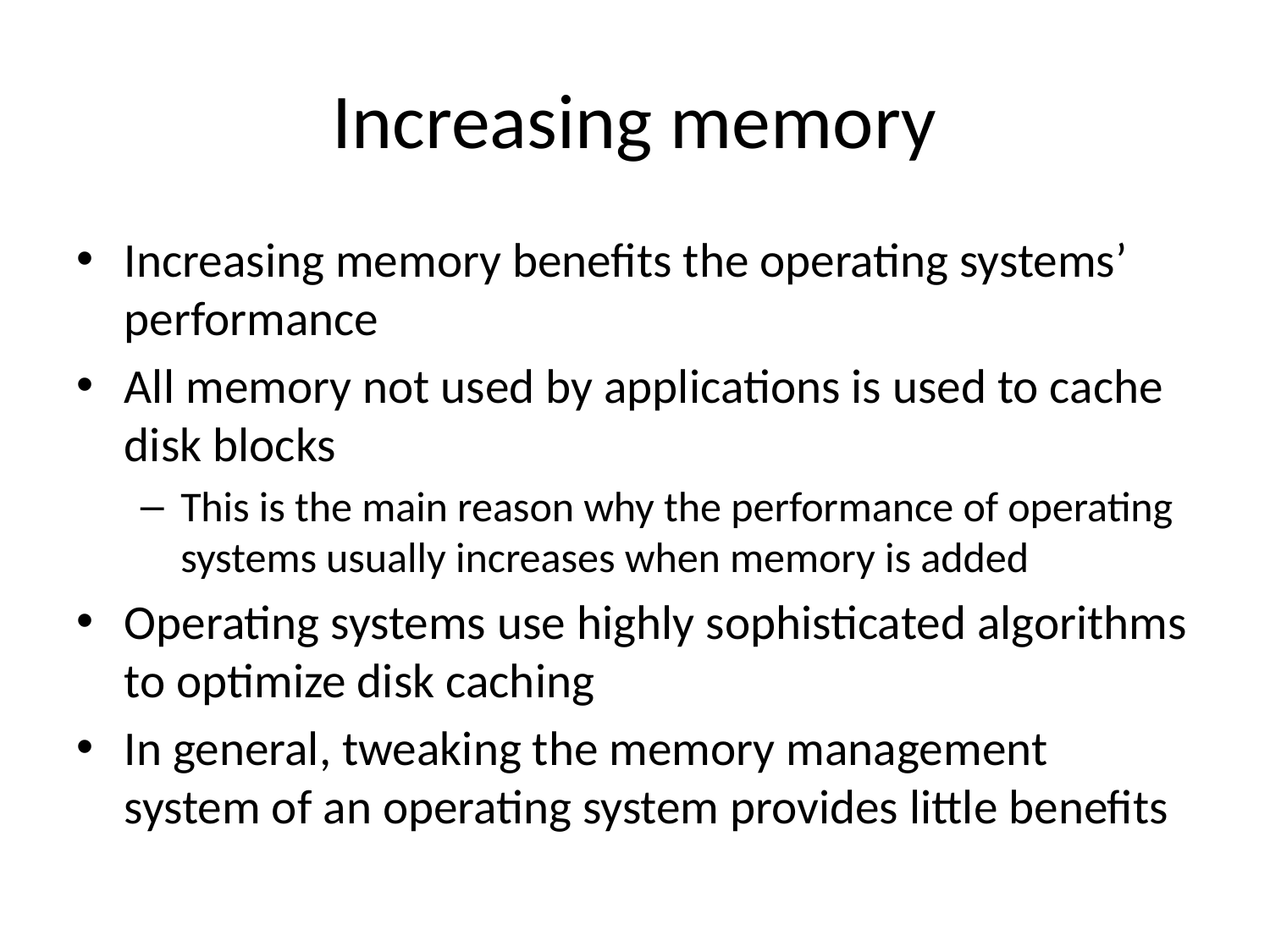

# Increasing memory
Increasing memory benefits the operating systems’ performance
All memory not used by applications is used to cache disk blocks
This is the main reason why the performance of operating systems usually increases when memory is added
Operating systems use highly sophisticated algorithms to optimize disk caching
In general, tweaking the memory management system of an operating system provides little benefits